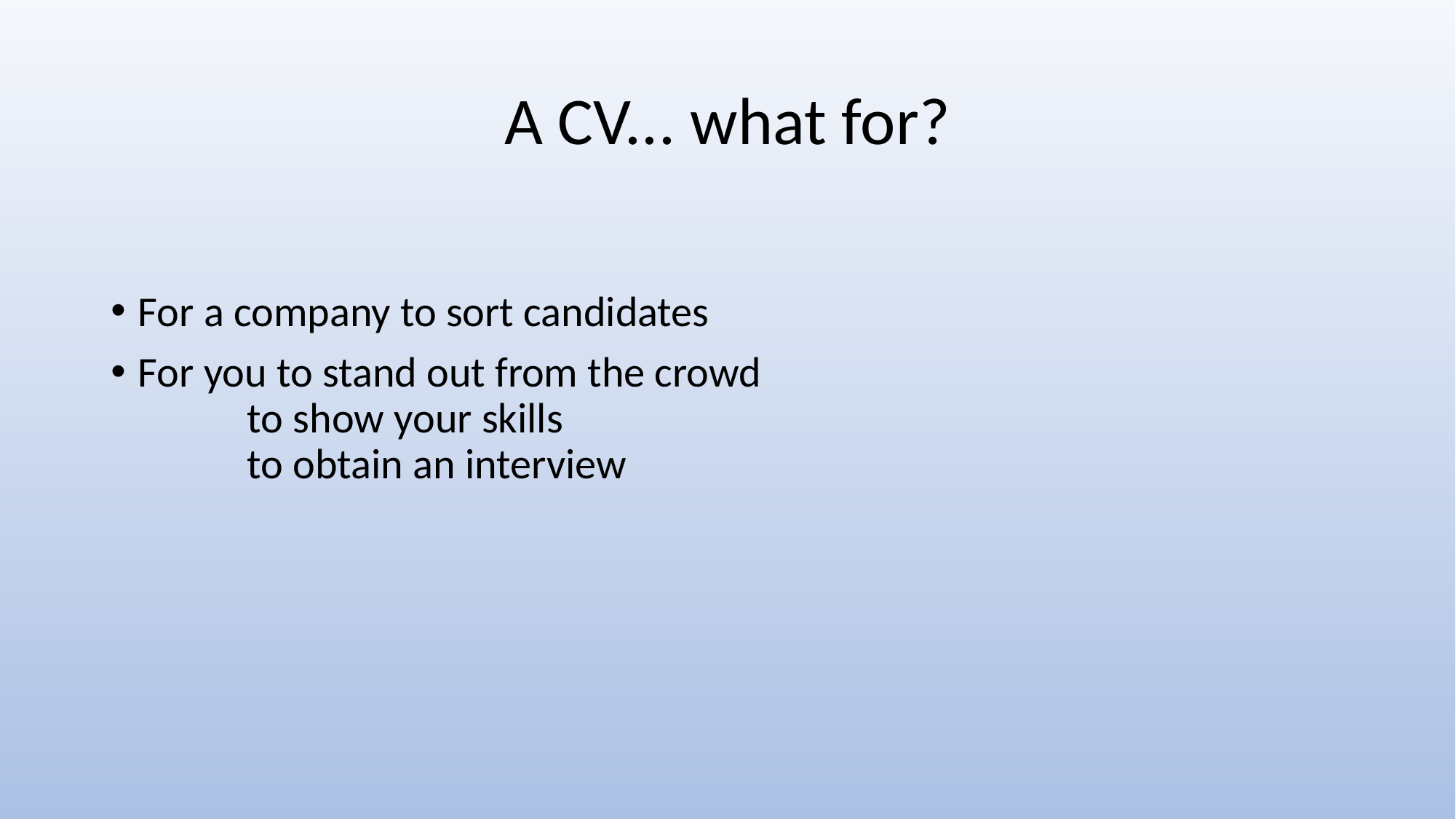

# A CV... what for?

For a company to sort candidates
For you to stand out from the crowd
	to show your skills
	to obtain an interview